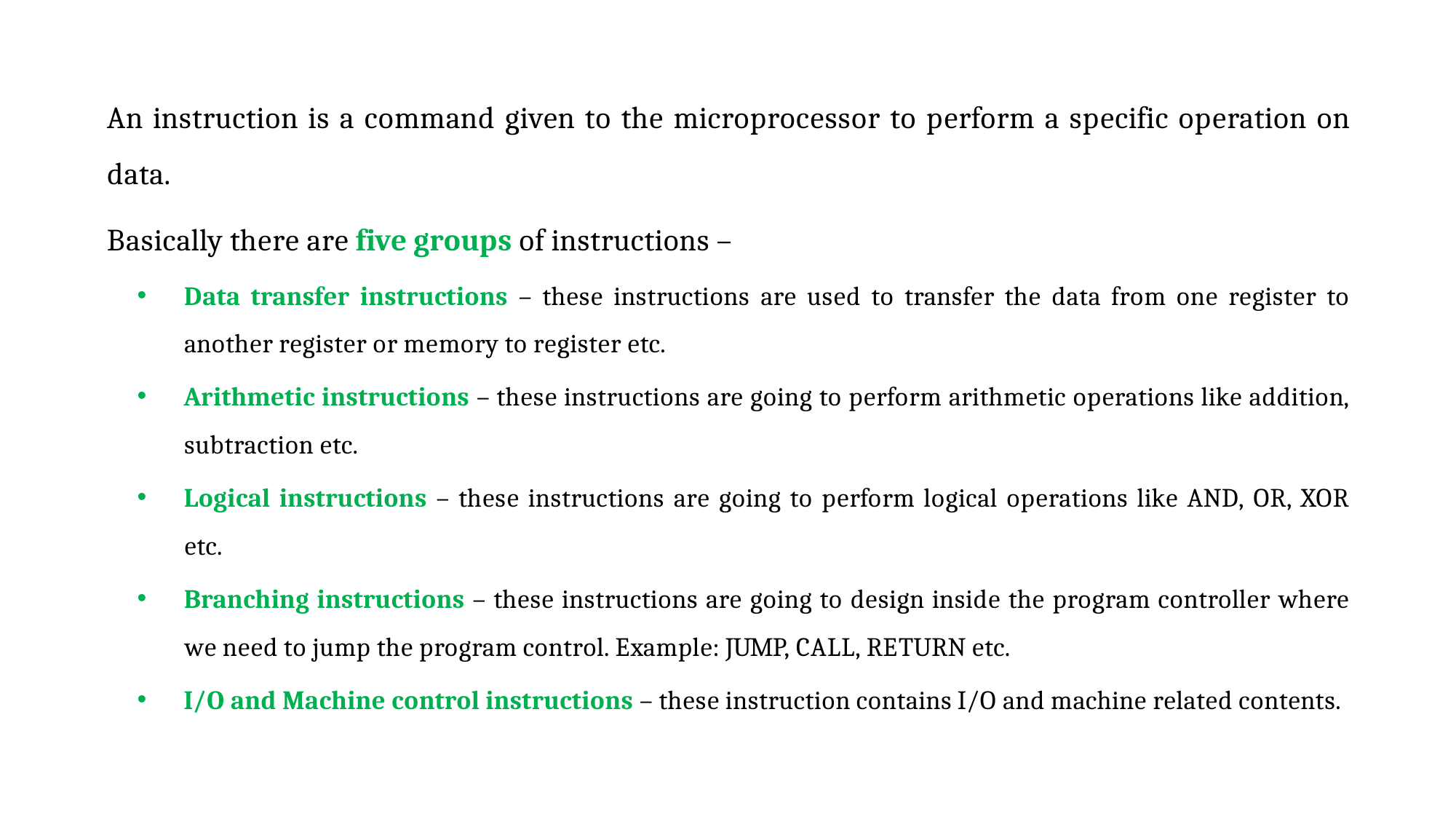

An instruction is a command given to the microprocessor to perform a specific operation on data.
Basically there are five groups of instructions –
Data transfer instructions – these instructions are used to transfer the data from one register to another register or memory to register etc.
Arithmetic instructions – these instructions are going to perform arithmetic operations like addition, subtraction etc.
Logical instructions – these instructions are going to perform logical operations like AND, OR, XOR etc.
Branching instructions – these instructions are going to design inside the program controller where we need to jump the program control. Example: JUMP, CALL, RETURN etc.
I/O and Machine control instructions – these instruction contains I/O and machine related contents.